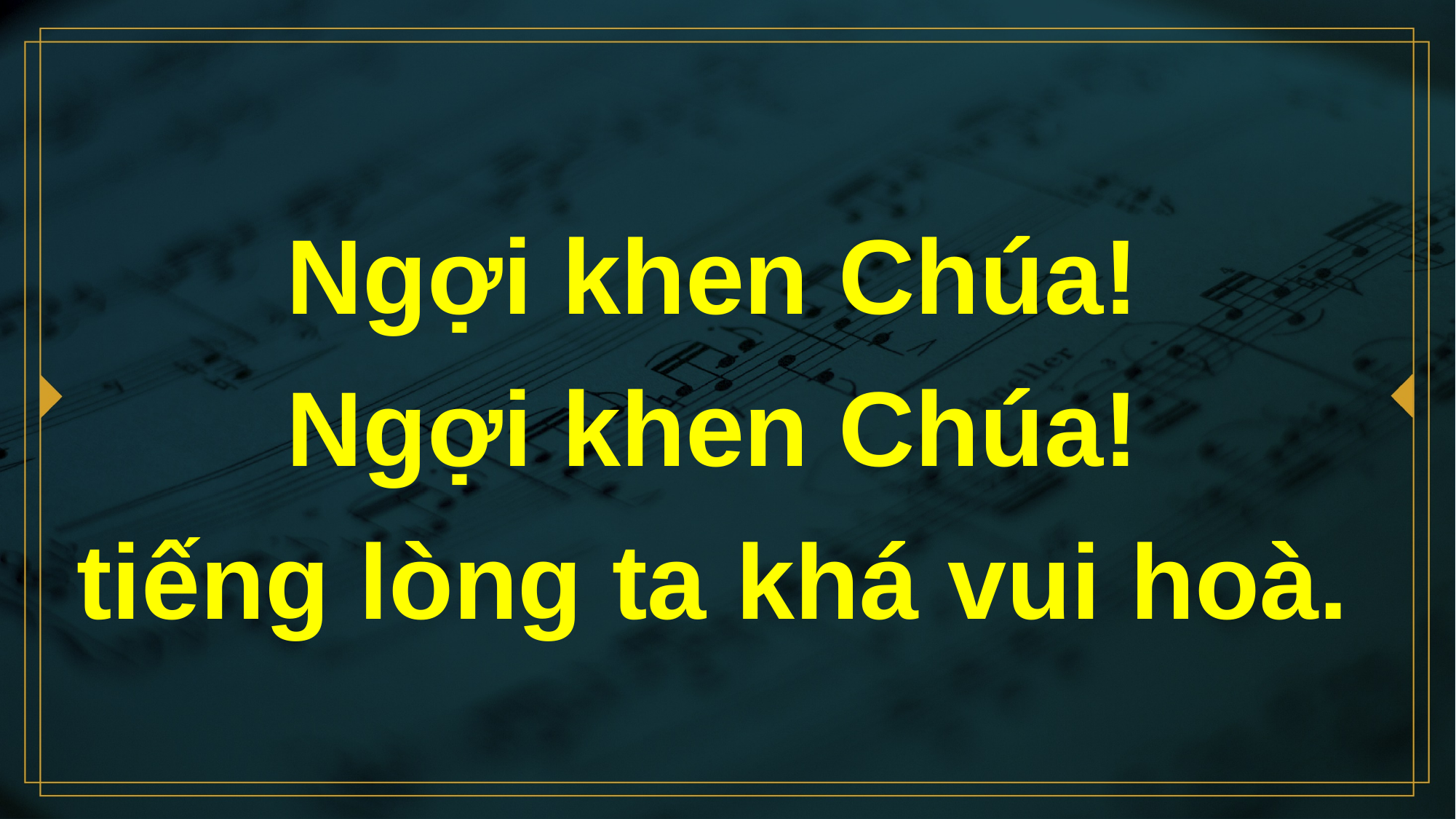

# Ngợi khen Chúa! Ngợi khen Chúa! tiếng lòng ta khá vui hoà.